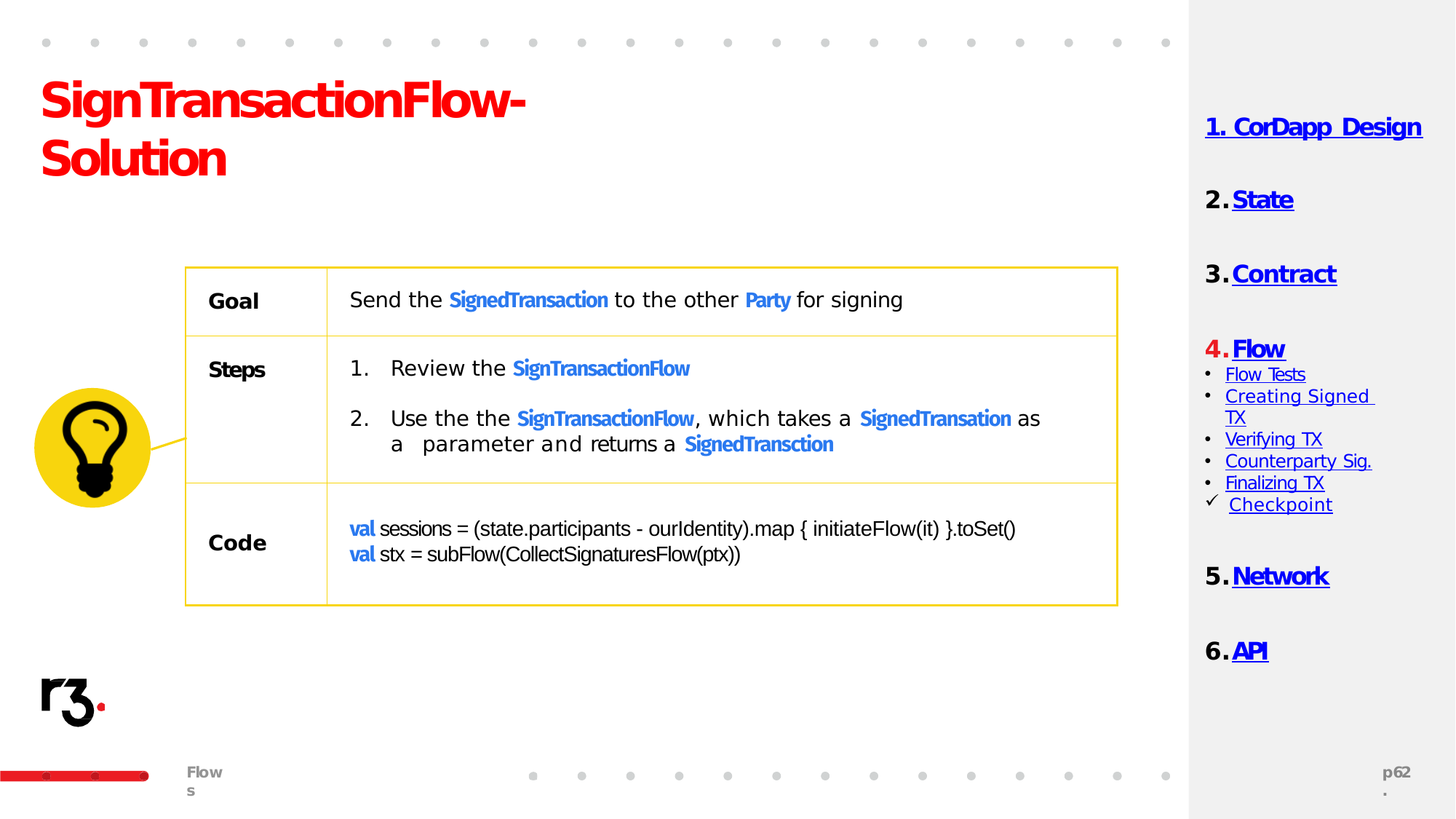

# SignTransactionFlow- Solution
1. CorDapp Design
State

Contract

Flow
Flow Tests
Creating Signed TX
Verifying TX
Counterparty Sig.
Finalizing TX
Checkpoint

Network

API
| Goal | Send the SignedTransaction to the other Party for signing |
| --- | --- |
| Steps | Review the SignTransactionFlow Use the the SignTransactionFlow, which takes a SignedTransation as a parameter and returns a SignedTransction |
| Code | val sessions = (state.participants - ourIdentity).map { initiateFlow(it) }.toSet() val stx = subFlow(CollectSignaturesFlow(ptx)) |

Flows
p62.